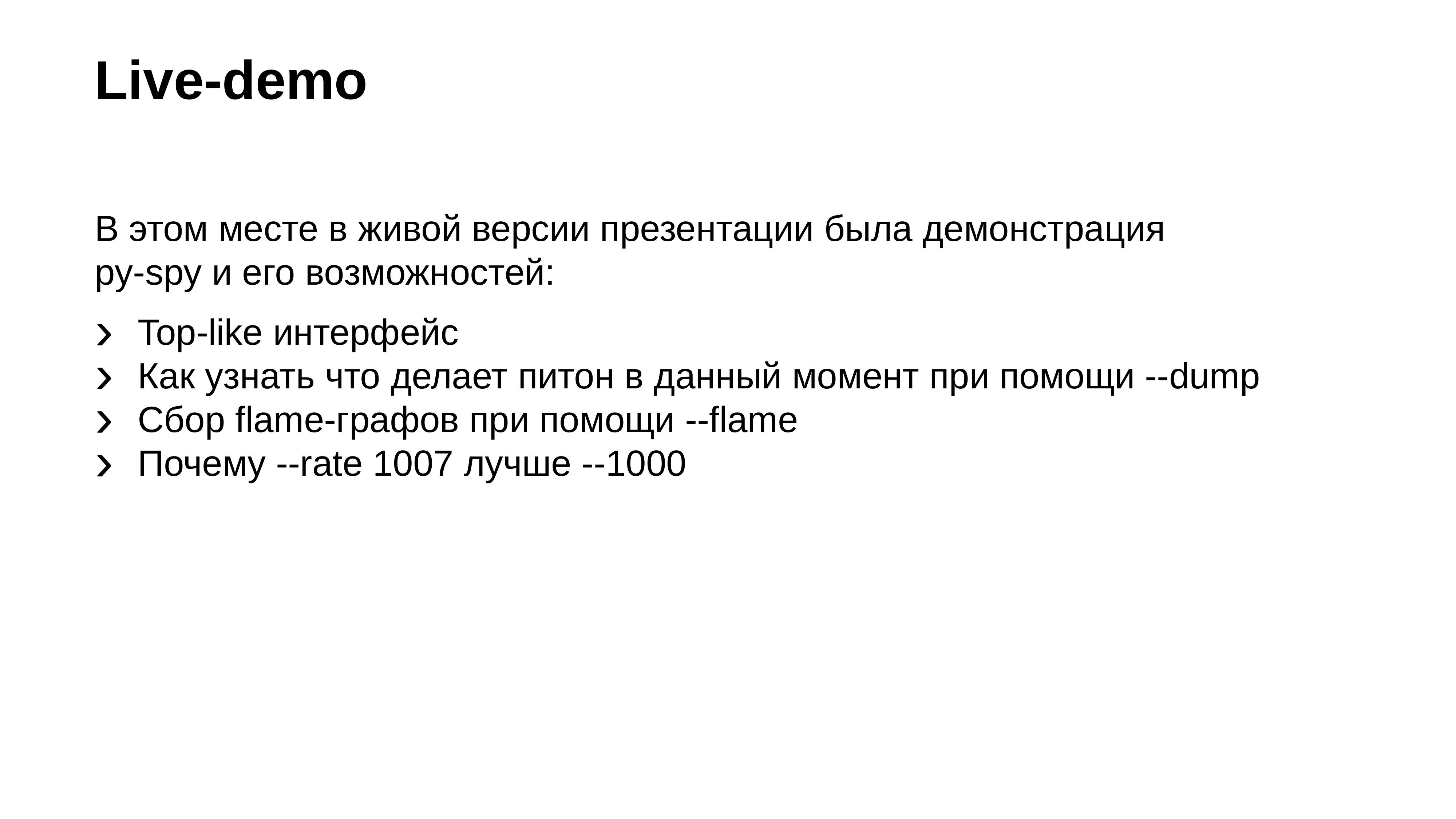

Live-demo
В этом месте в живой версии презентации была демонстрация
py-spy и его возможностей:

Top-like интерфейс
Как узнать что делает питон в данный момент при помощи --dump
Сбор flame-графов при помощи --flame
Почему --rate 1007 лучше --1000